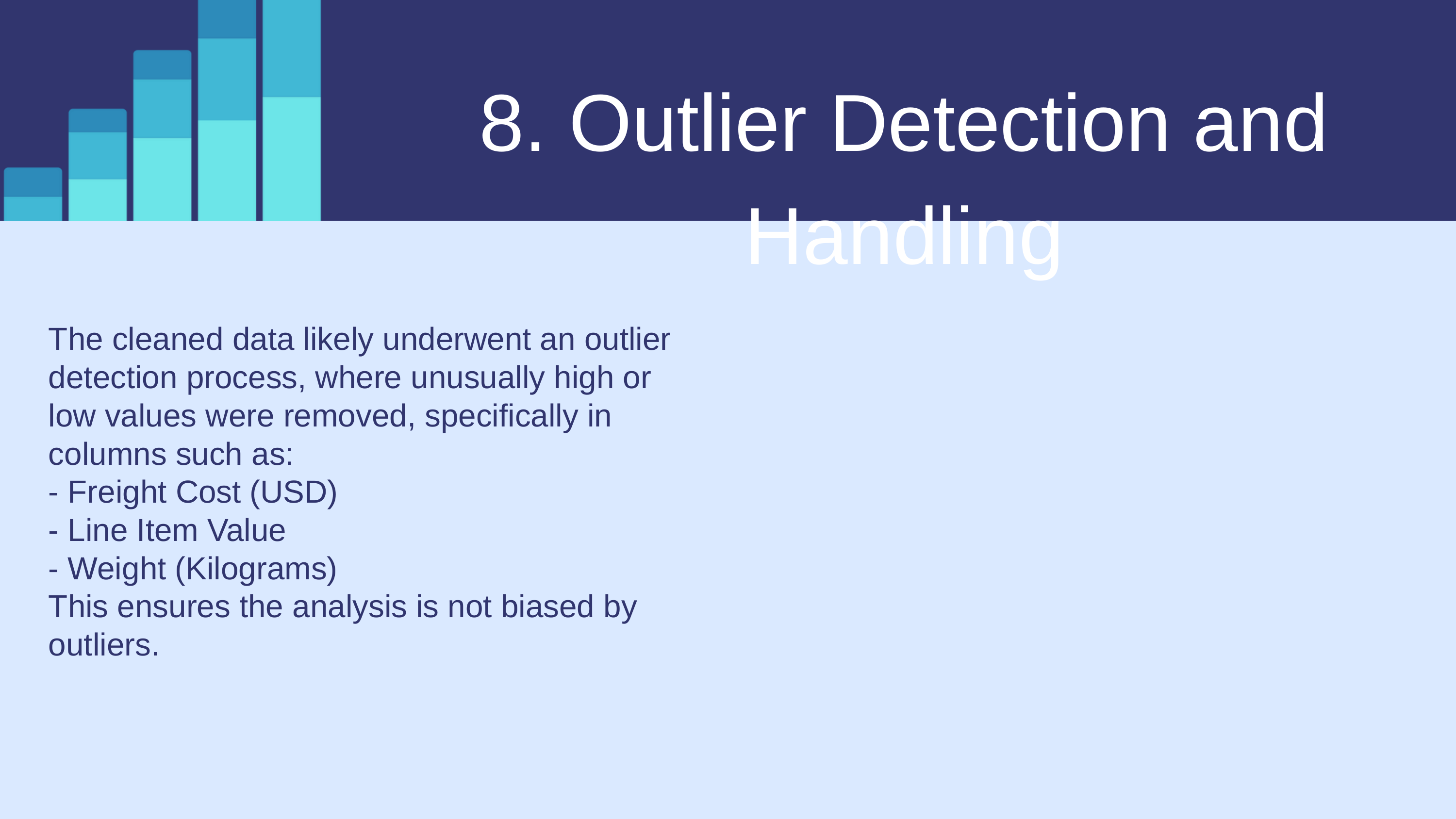

8. Outlier Detection and Handling
The cleaned data likely underwent an outlier detection process, where unusually high or low values were removed, specifically in columns such as:
- Freight Cost (USD)
- Line Item Value
- Weight (Kilograms)
This ensures the analysis is not biased by outliers.